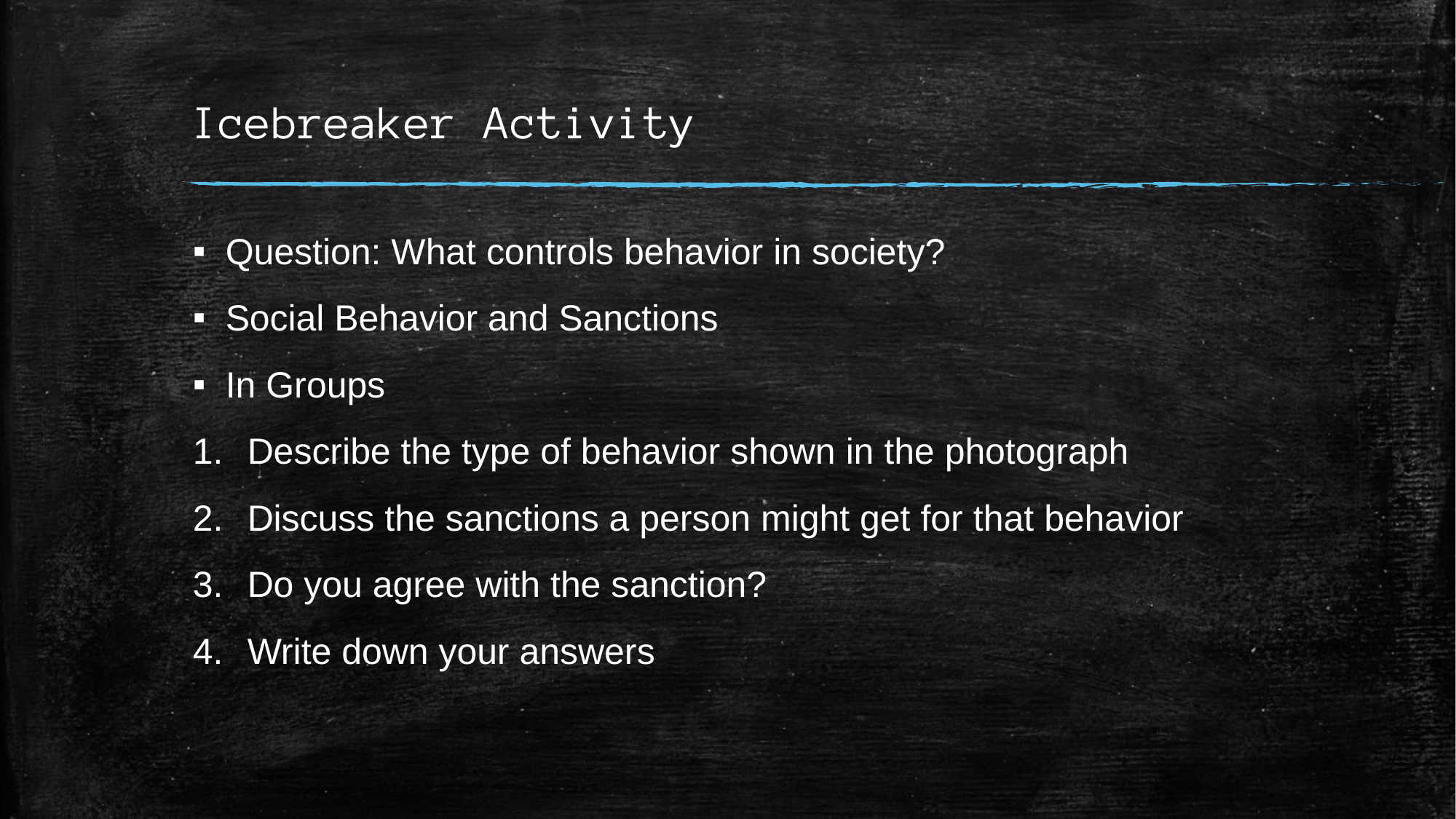

# Icebreaker Activity
Question: What controls behavior in society?
Social Behavior and Sanctions
In Groups
Describe the type of behavior shown in the photograph
Discuss the sanctions a person might get for that behavior
Do you agree with the sanction?
Write down your answers